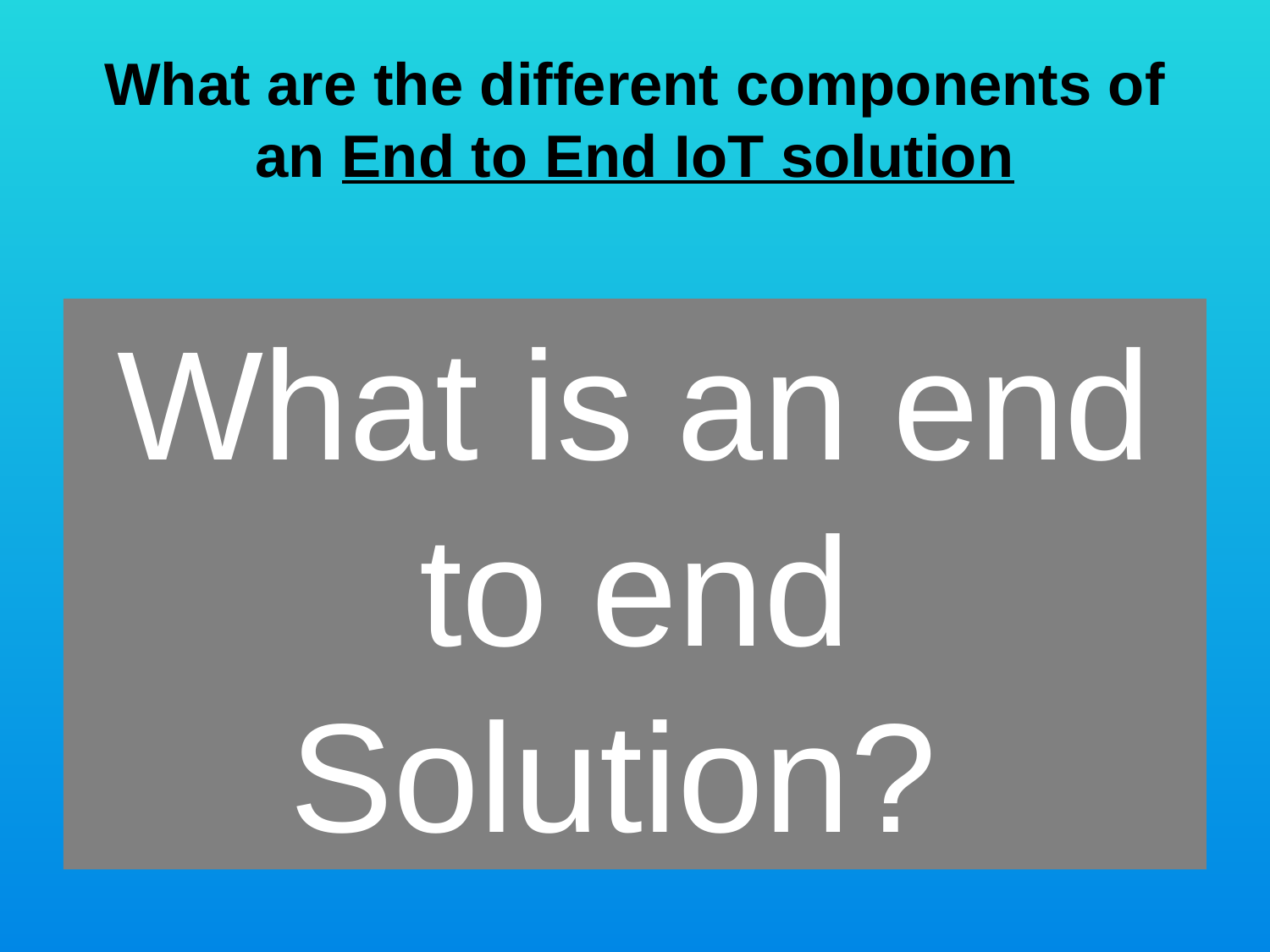

# What are the different components of an End to End IoT solution
What is an end to end Solution?